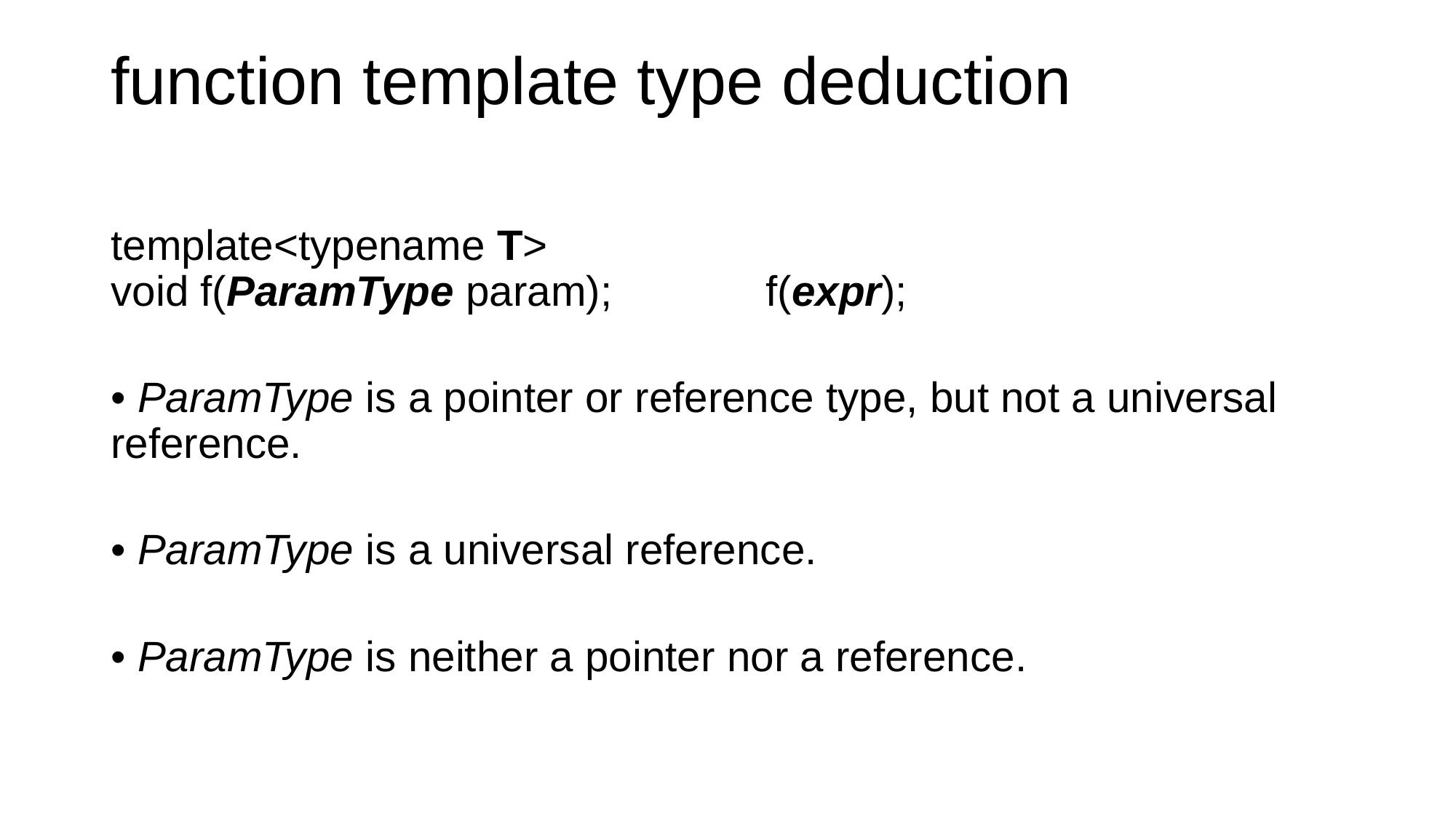

# function template type deduction
template<typename T>
void f(ParamType param); 		f(expr);
• ParamType is a pointer or reference type, but not a universal reference.
• ParamType is a universal reference.
• ParamType is neither a pointer nor a reference.